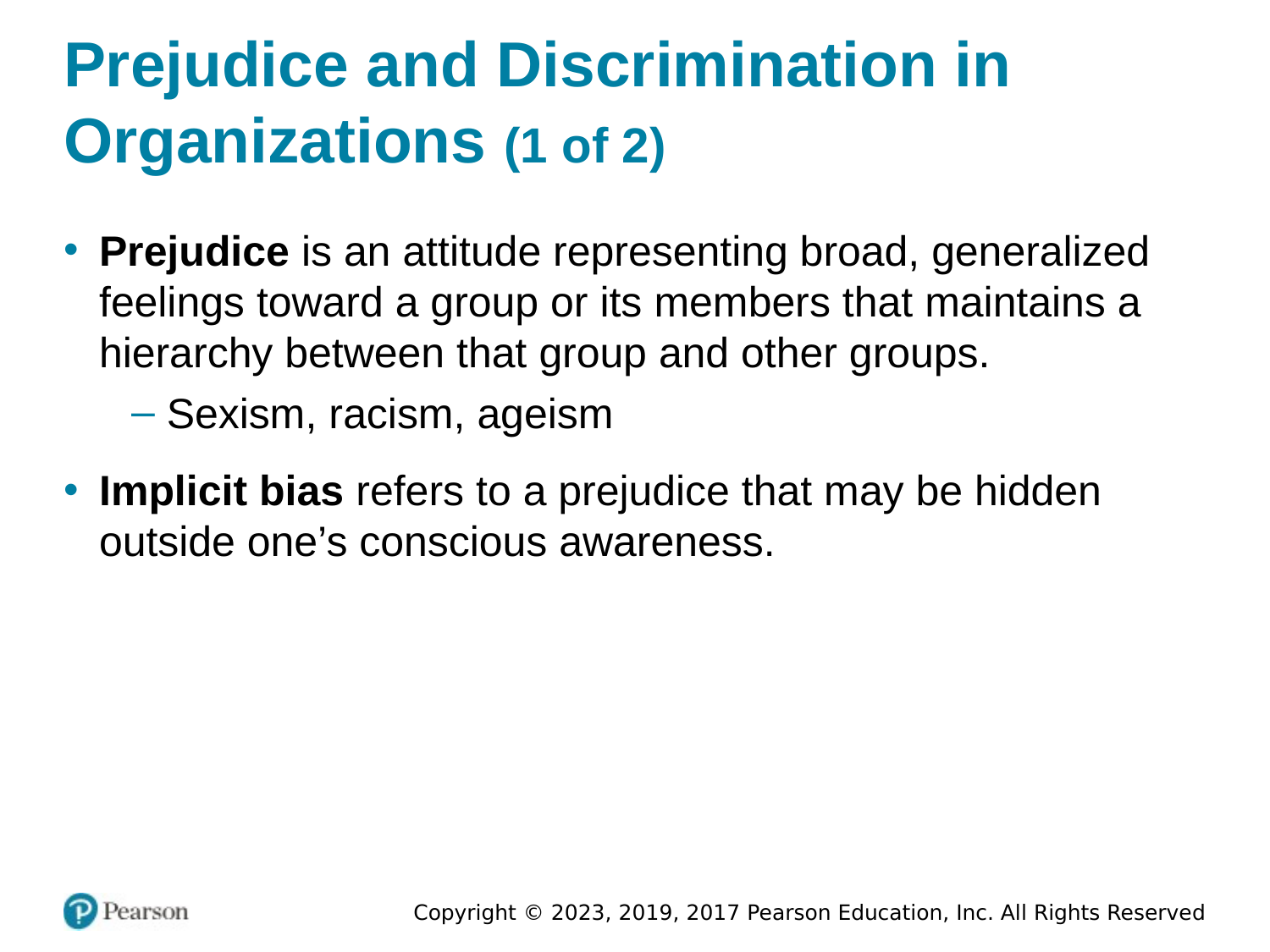

# Prejudice and Discrimination in Organizations (1 of 2)
Prejudice is an attitude representing broad, generalized feelings toward a group or its members that maintains a hierarchy between that group and other groups.
Sexism, racism, ageism
Implicit bias refers to a prejudice that may be hidden outside one’s conscious awareness.